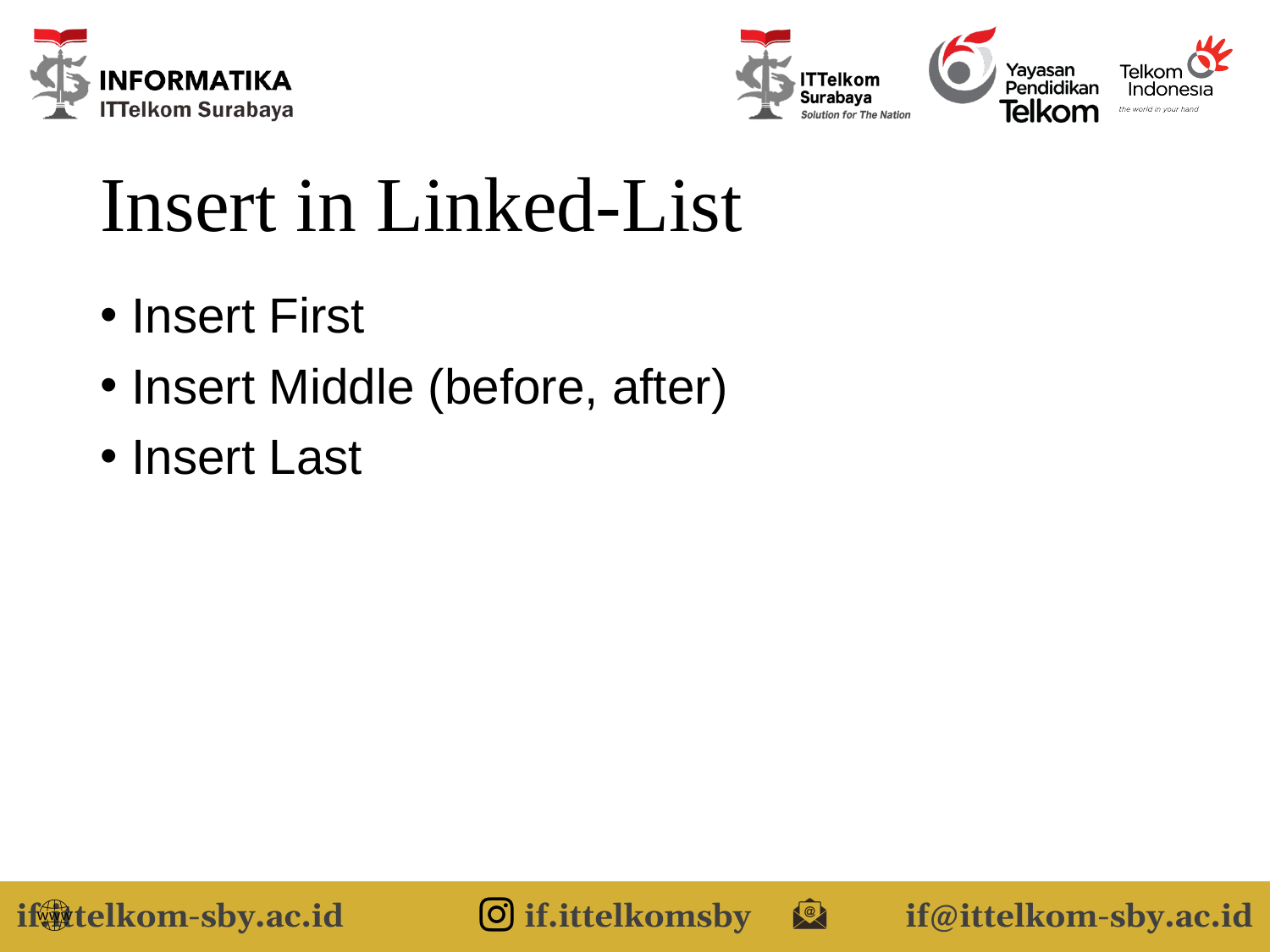

# Insert in Linked-List
Insert First
Insert Middle (before, after)
Insert Last